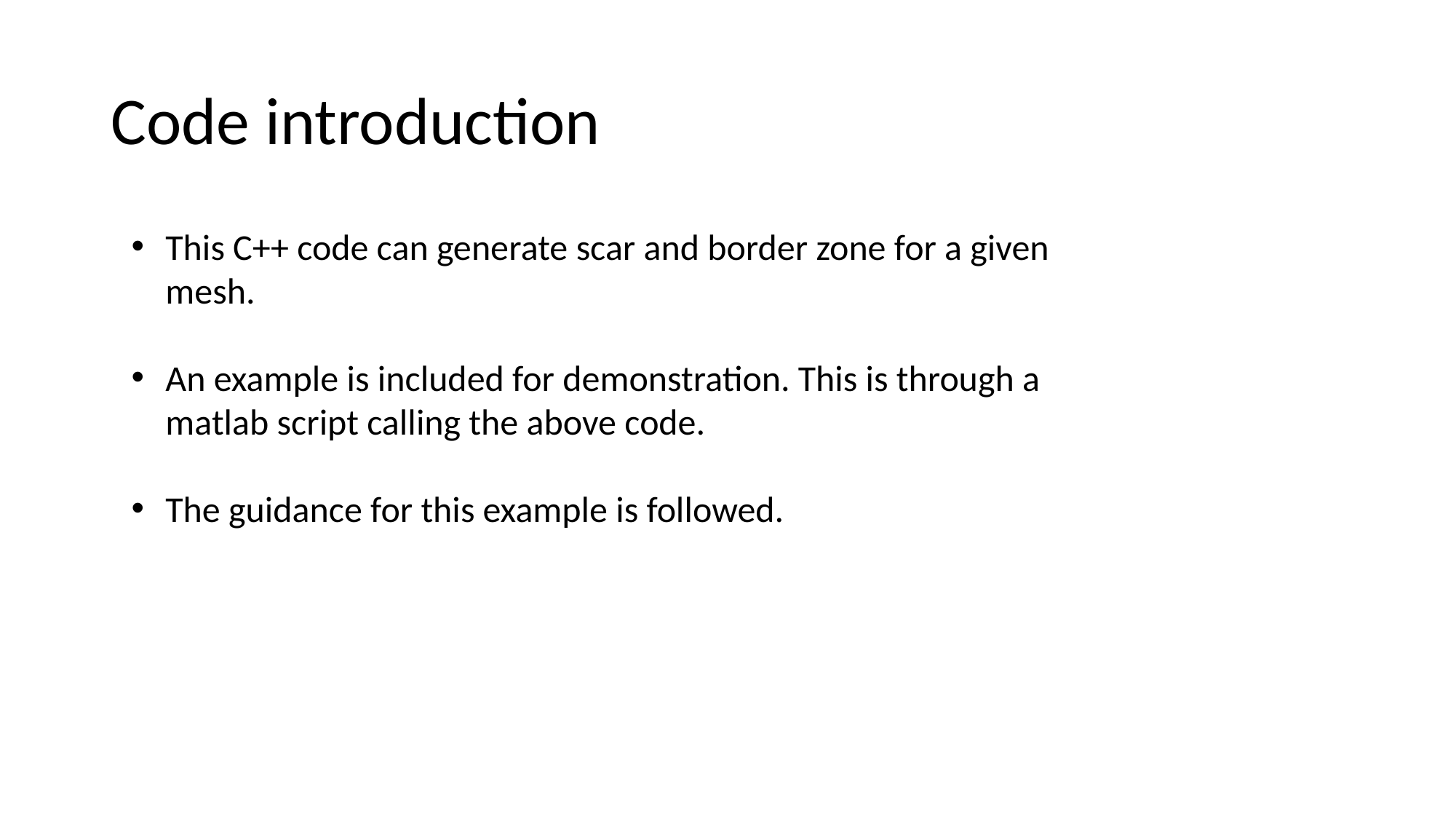

# Code introduction
This C++ code can generate scar and border zone for a given mesh.

An example is included for demonstration. This is through a matlab script calling the above code.

The guidance for this example is followed.